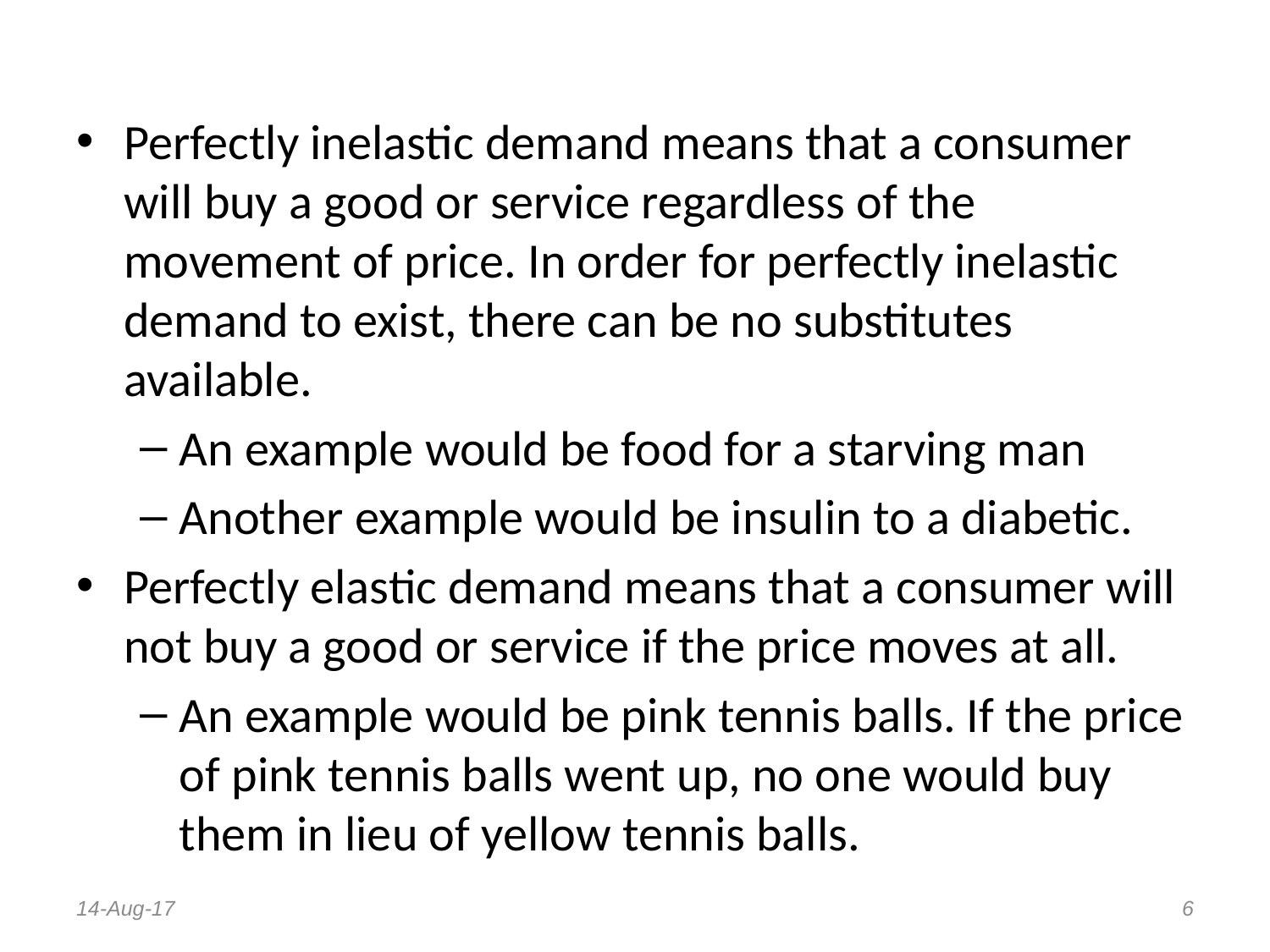

Perfectly inelastic demand means that a consumer will buy a good or service regardless of the movement of price. In order for perfectly inelastic demand to exist, there can be no substitutes available.
An example would be food for a starving man
Another example would be insulin to a diabetic.
Perfectly elastic demand means that a consumer will not buy a good or service if the price moves at all.
An example would be pink tennis balls. If the price of pink tennis balls went up, no one would buy them in lieu of yellow tennis balls.
14-Aug-17
6